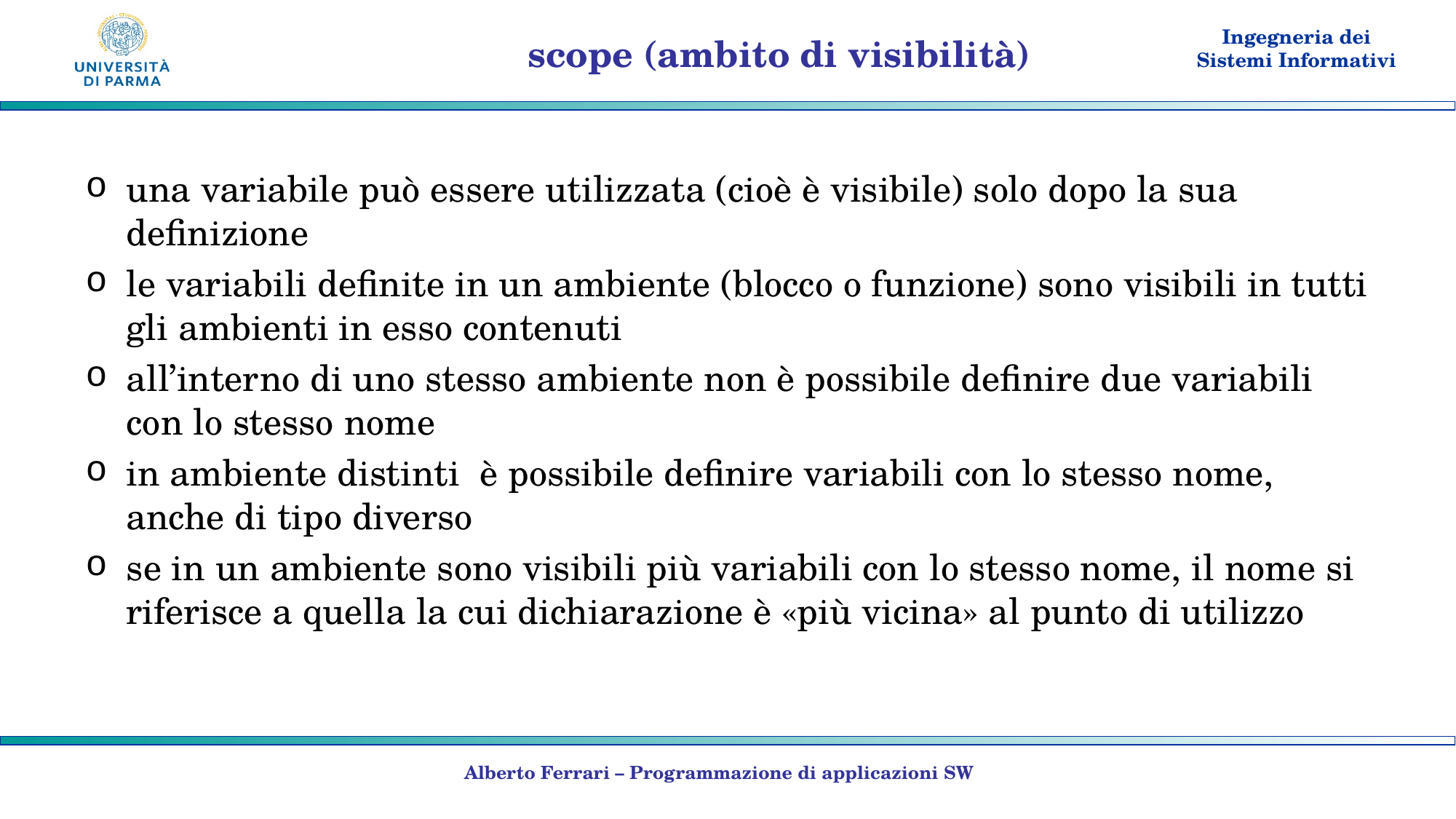

# scope (ambito di visibilità)
una variabile può essere utilizzata (cioè è visibile) solo dopo la sua definizione
le variabili definite in un ambiente (blocco o funzione) sono visibili in tutti gli ambienti in esso contenuti
all’interno di uno stesso ambiente non è possibile definire due variabili con lo stesso nome
in ambiente distinti  è possibile definire variabili con lo stesso nome, anche di tipo diverso
se in un ambiente sono visibili più variabili con lo stesso nome, il nome si riferisce a quella la cui dichiarazione è «più vicina» al punto di utilizzo

Alberto Ferrari – Programmazione di applicazioni SW